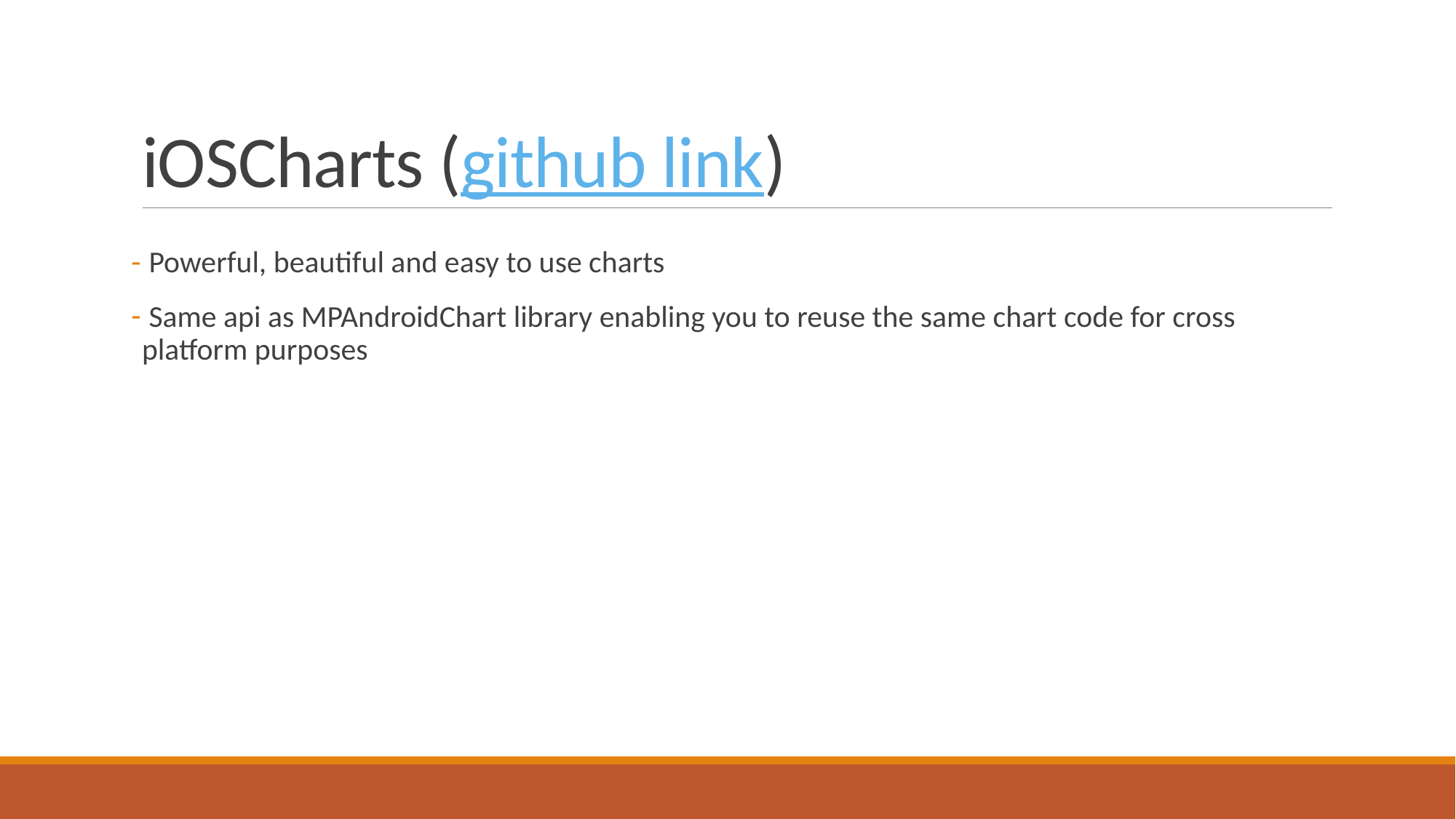

# iOSCharts (github link)
 Powerful, beautiful and easy to use charts
 Same api as MPAndroidChart library enabling you to reuse the same chart code for cross platform purposes